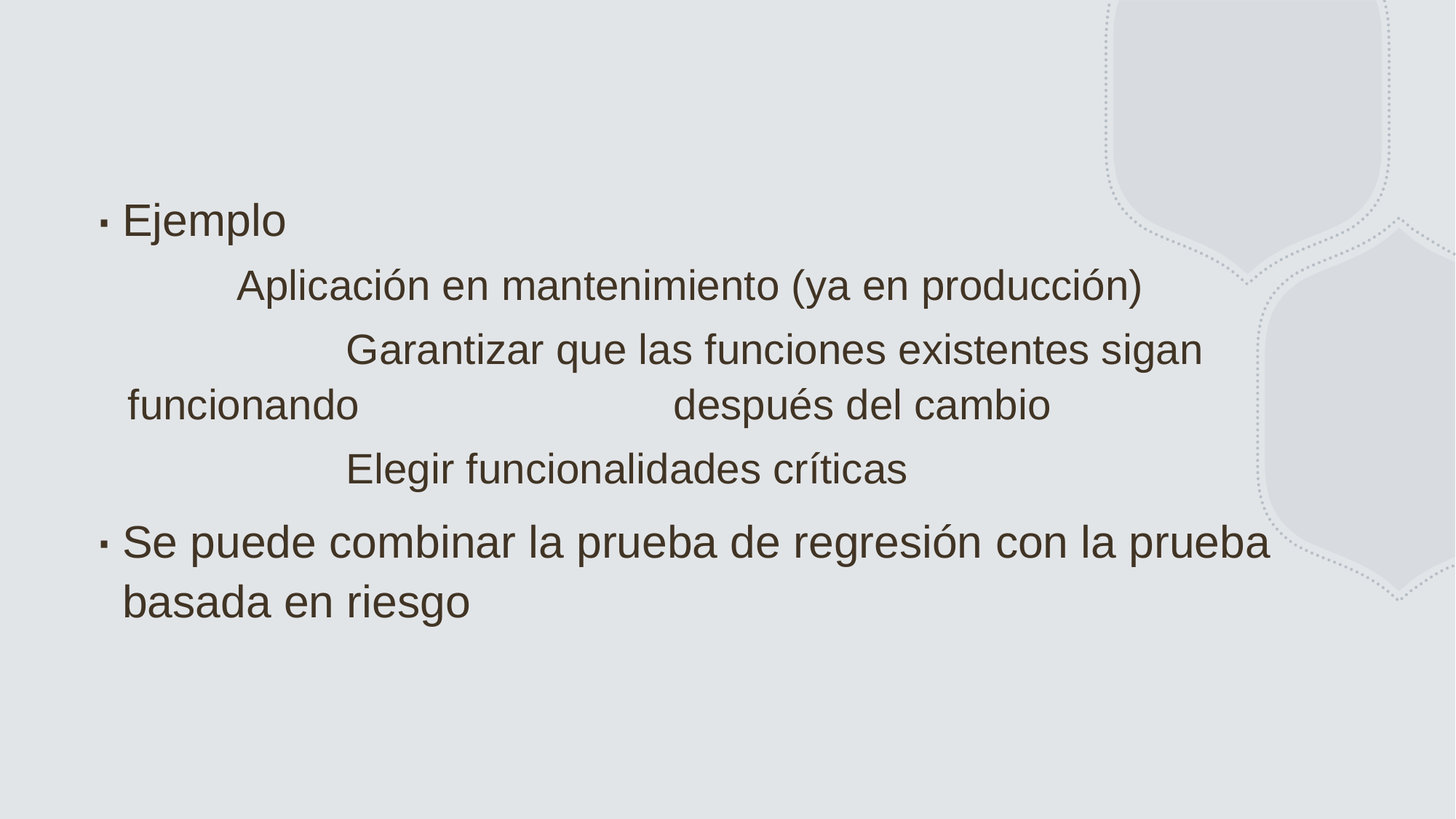

#
Ejemplo
	Aplicación en mantenimiento (ya en producción)
		Garantizar que las funciones existentes sigan funcionando 			después del cambio
		Elegir funcionalidades críticas
Se puede combinar la prueba de regresión con la prueba basada en riesgo